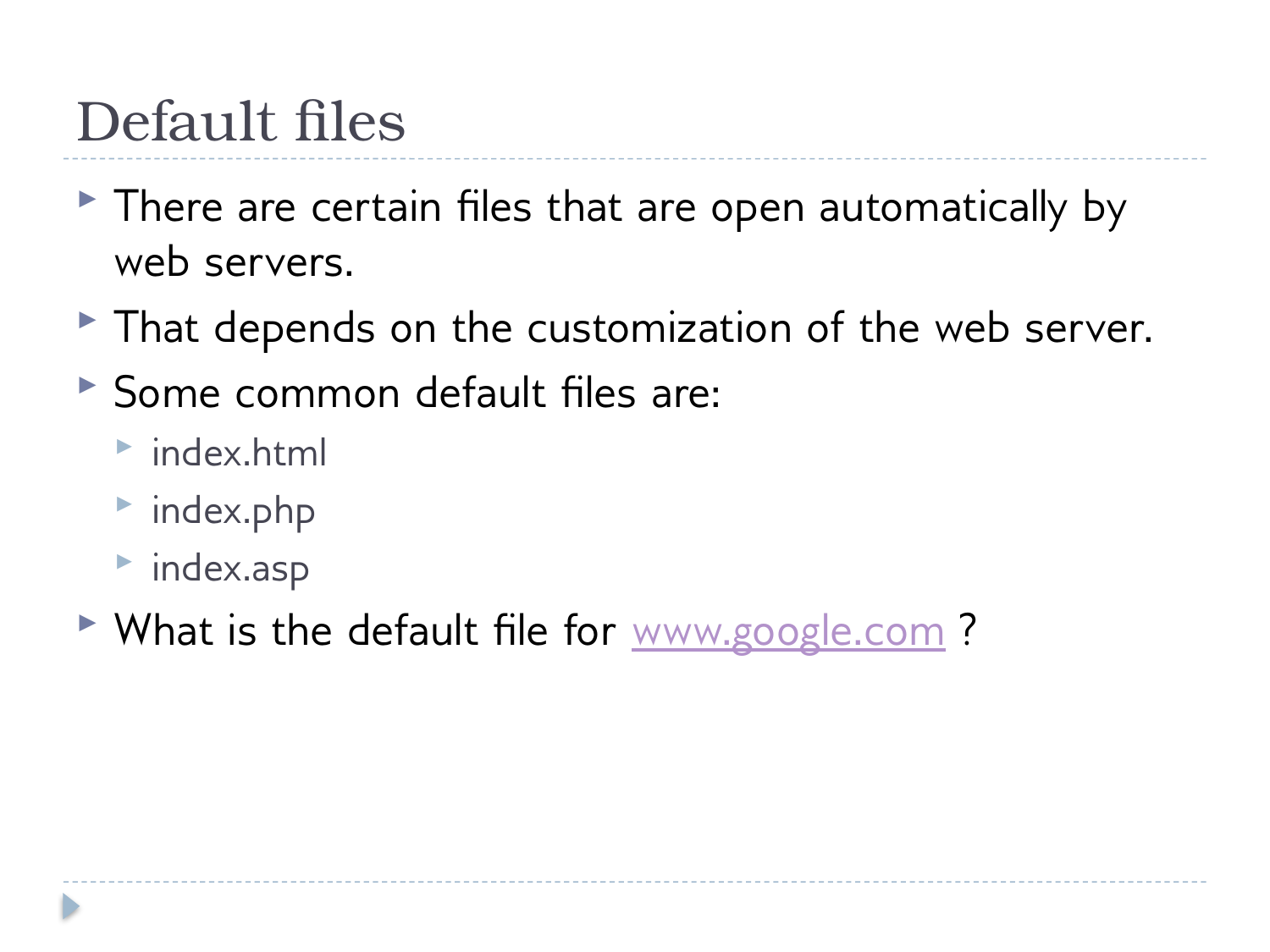

# Default files
There are certain files that are open automatically by web servers.
That depends on the customization of the web server.
Some common default files are:
index.html
index.php
index.asp
What is the default file for www.google.com ?